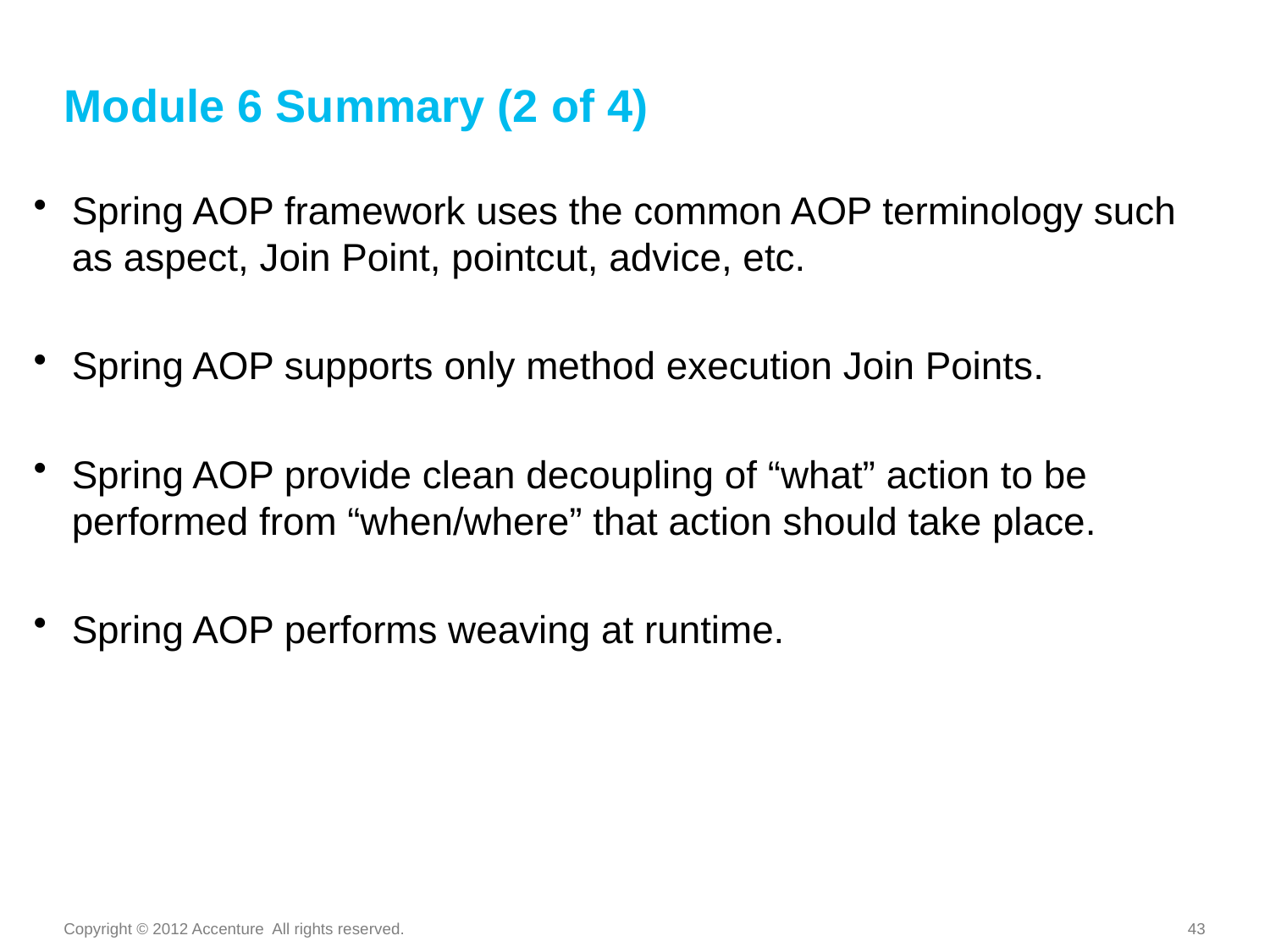

Module 6 Summary (2 of 4)
Spring AOP framework uses the common AOP terminology such as aspect, Join Point, pointcut, advice, etc.

Spring AOP supports only method execution Join Points.

Spring AOP provide clean decoupling of “what” action to be performed from “when/where” that action should take place.

Spring AOP performs weaving at runtime.